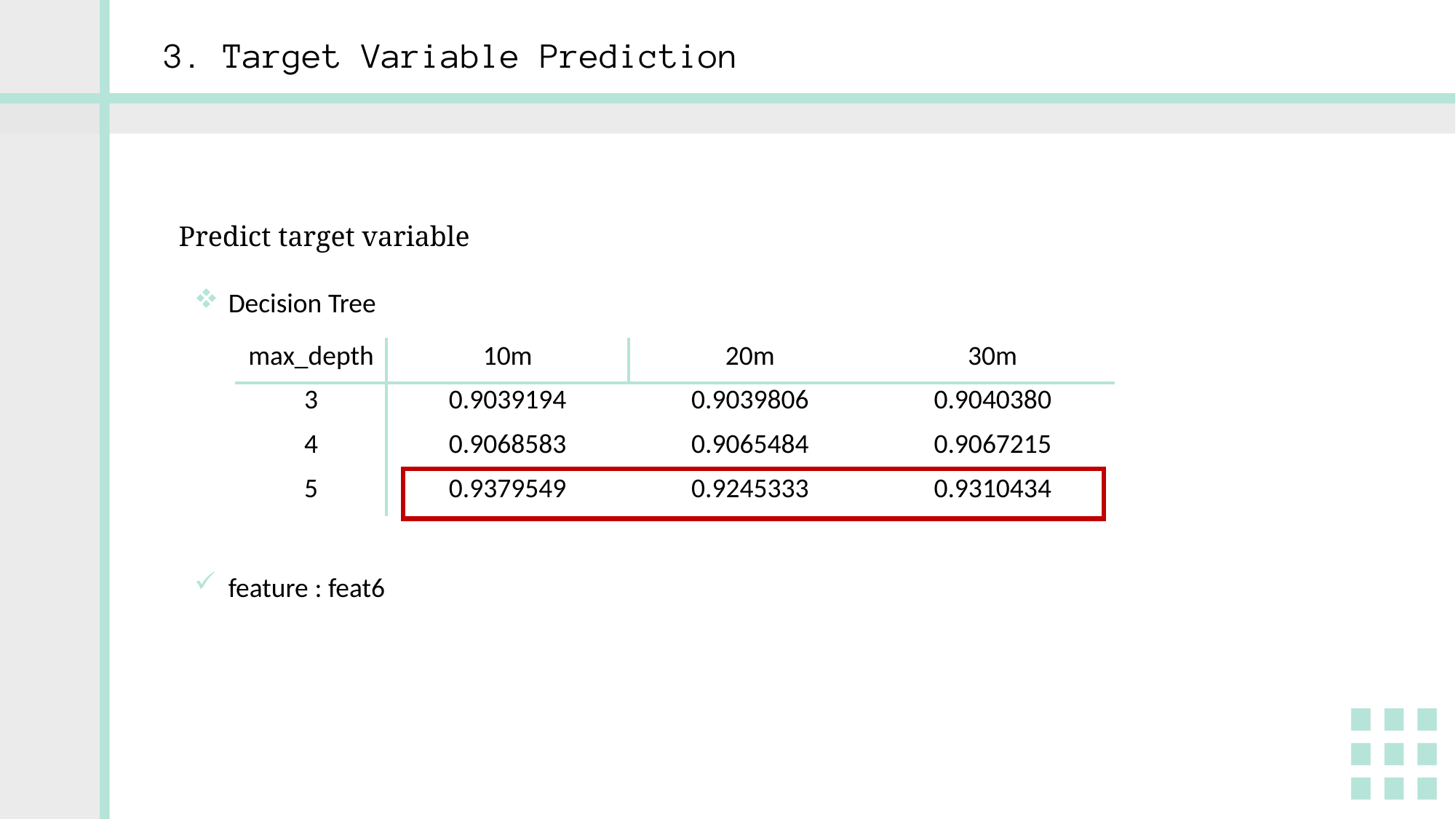

3. Target Variable Prediction

Predict target variable
Decision Tree
| max\_depth | 10m | 20m | 30m |
| --- | --- | --- | --- |
| 3 | 0.9039194 | 0.9039806 | 0.9040380 |
| 4 | 0.9068583 | 0.9065484 | 0.9067215 |
| 5 | 0.9379549 | 0.9245333 | 0.9310434 |

feature : feat6